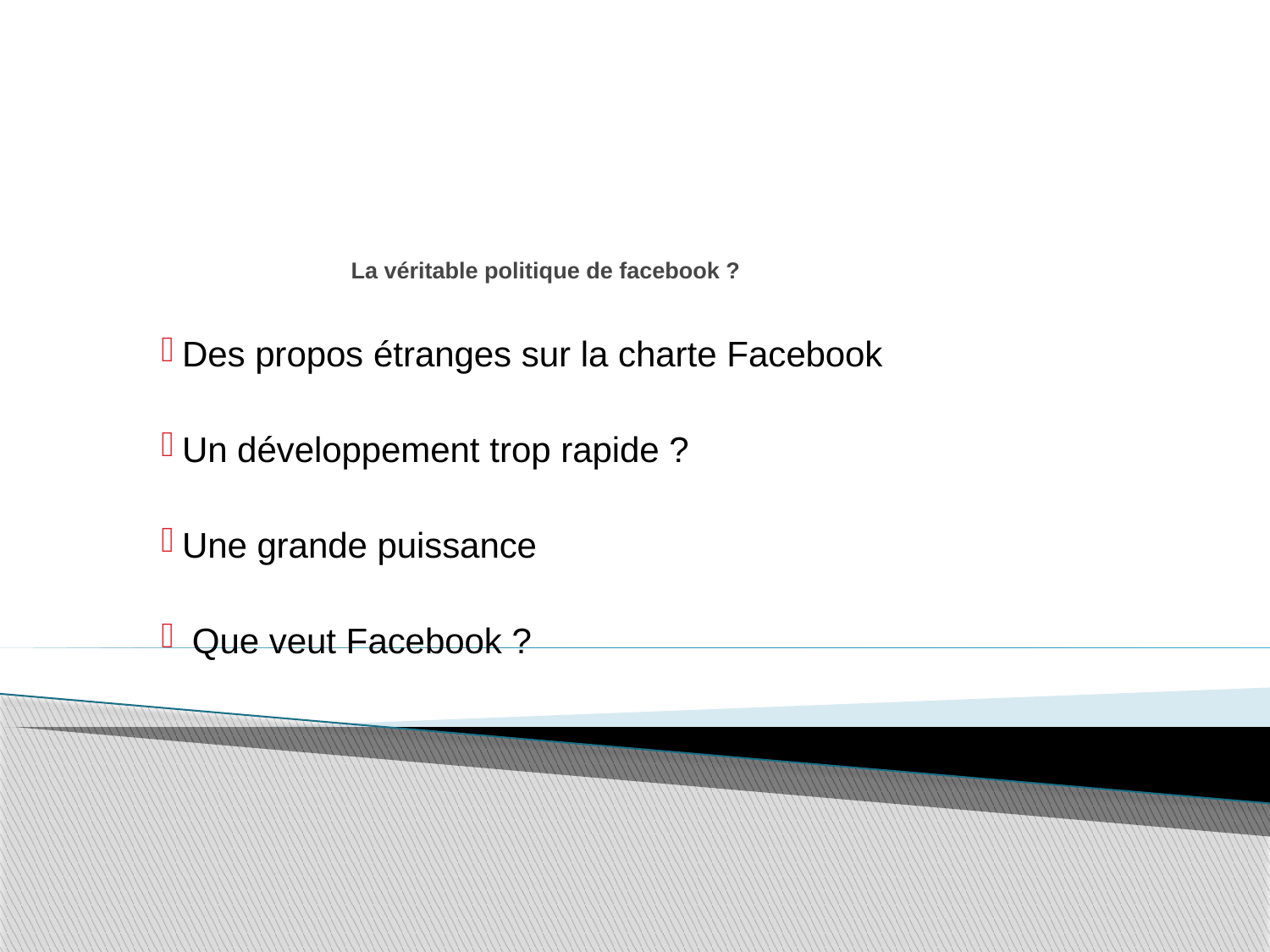

# La véritable politique de facebook ?

 Des propos étranges sur la charte Facebook

 Un développement trop rapide ?

 Une grande puissance

  Que veut Facebook ?